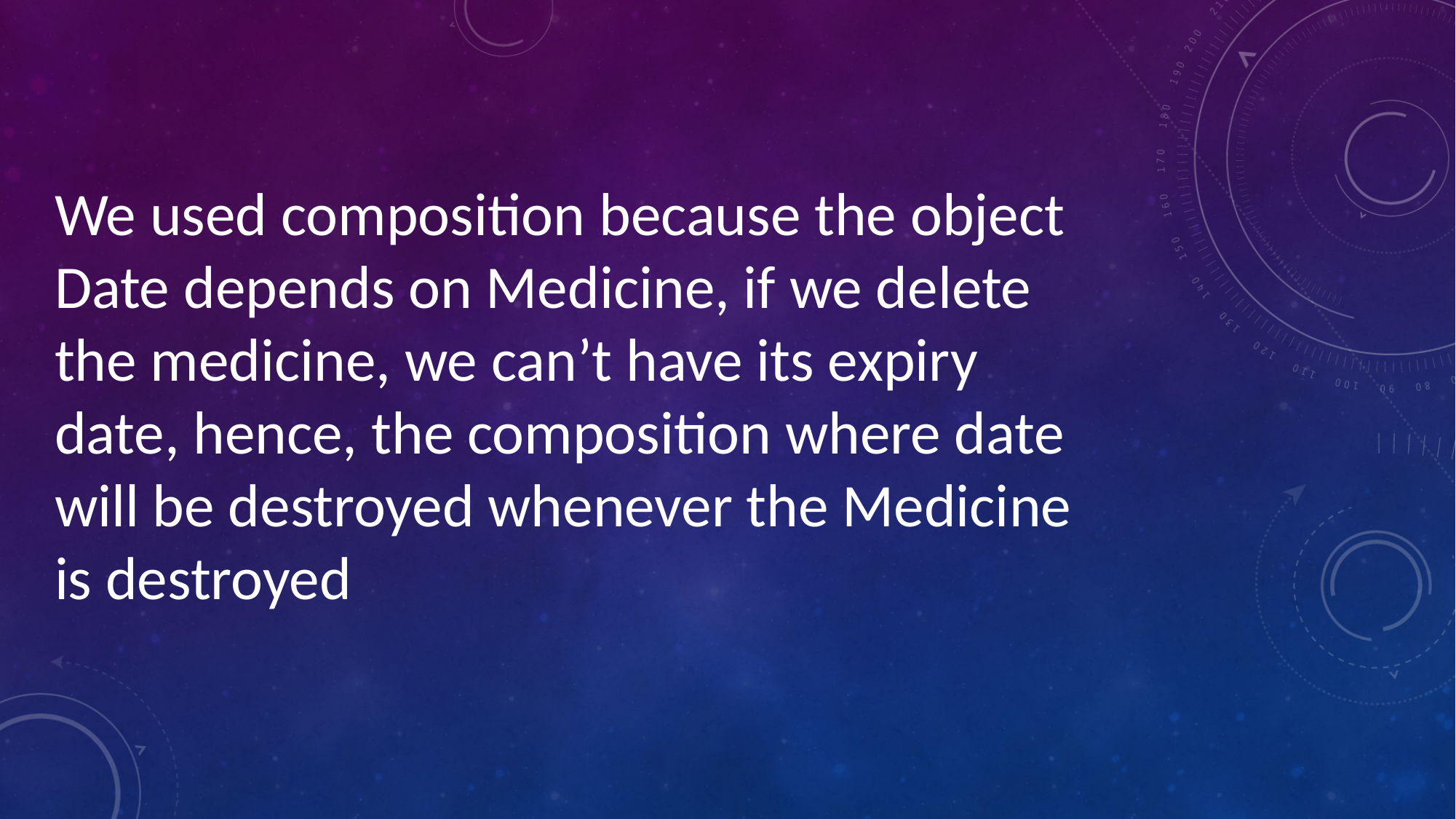

# We used composition because the object Date depends on Medicine, if we delete the medicine, we can’t have its expiry date, hence, the composition where date will be destroyed whenever the Medicine is destroyed